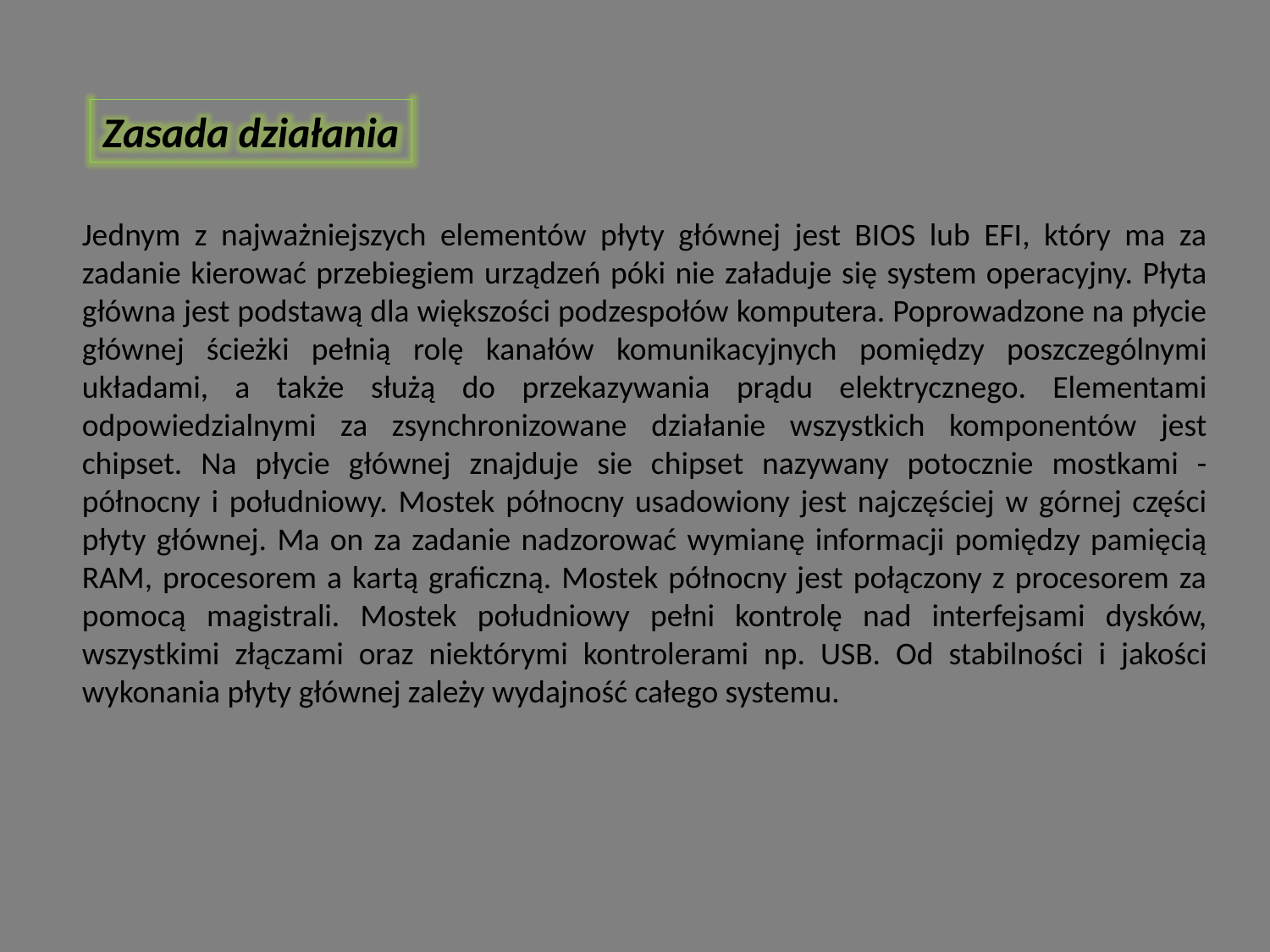

Zasada działania
Jednym z najważniejszych elementów płyty głównej jest BIOS lub EFI, który ma za zadanie kierować przebiegiem urządzeń póki nie załaduje się system operacyjny. Płyta główna jest podstawą dla większości podzespołów komputera. Poprowadzone na płycie głównej ścieżki pełnią rolę kanałów komunikacyjnych pomiędzy poszczególnymi układami, a także służą do przekazywania prądu elektrycznego. Elementami odpowiedzialnymi za zsynchronizowane działanie wszystkich komponentów jest chipset. Na płycie głównej znajduje sie chipset nazywany potocznie mostkami - północny i południowy. Mostek północny usadowiony jest najczęściej w górnej części płyty głównej. Ma on za zadanie nadzorować wymianę informacji pomiędzy pamięcią RAM, procesorem a kartą graficzną. Mostek północny jest połączony z procesorem za pomocą magistrali. Mostek południowy pełni kontrolę nad interfejsami dysków, wszystkimi złączami oraz niektórymi kontrolerami np. USB. Od stabilności i jakości wykonania płyty głównej zależy wydajność całego systemu.